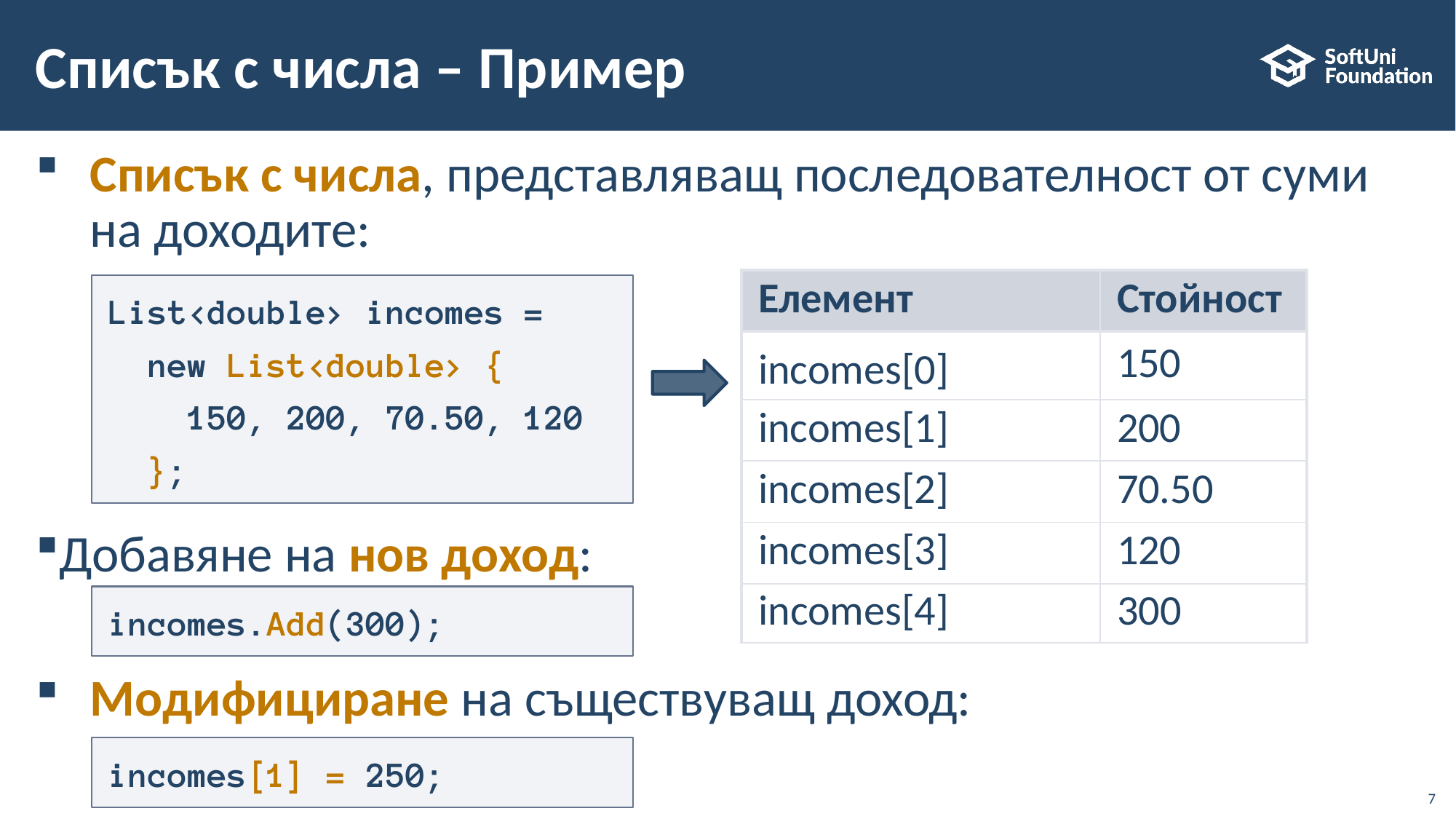

# Списък с числа – Пример
Списък с числа, представляващ последователност от суми на доходите:

Добавяне на нов доход:

Модифициране на съществуващ доход:
| Елемент | Стойност |
| --- | --- |
| incomes[0] | 150 |
| incomes[1] | 200 |
| incomes[2] | 70.50 |
| incomes[3] | 120 |
List<double> incomes =
  new List<double> {
    150, 200, 70.50, 120
  };

| incomes[4] | 300 |
| --- | --- |
incomes.Add(300);
incomes[1] = 250;
7